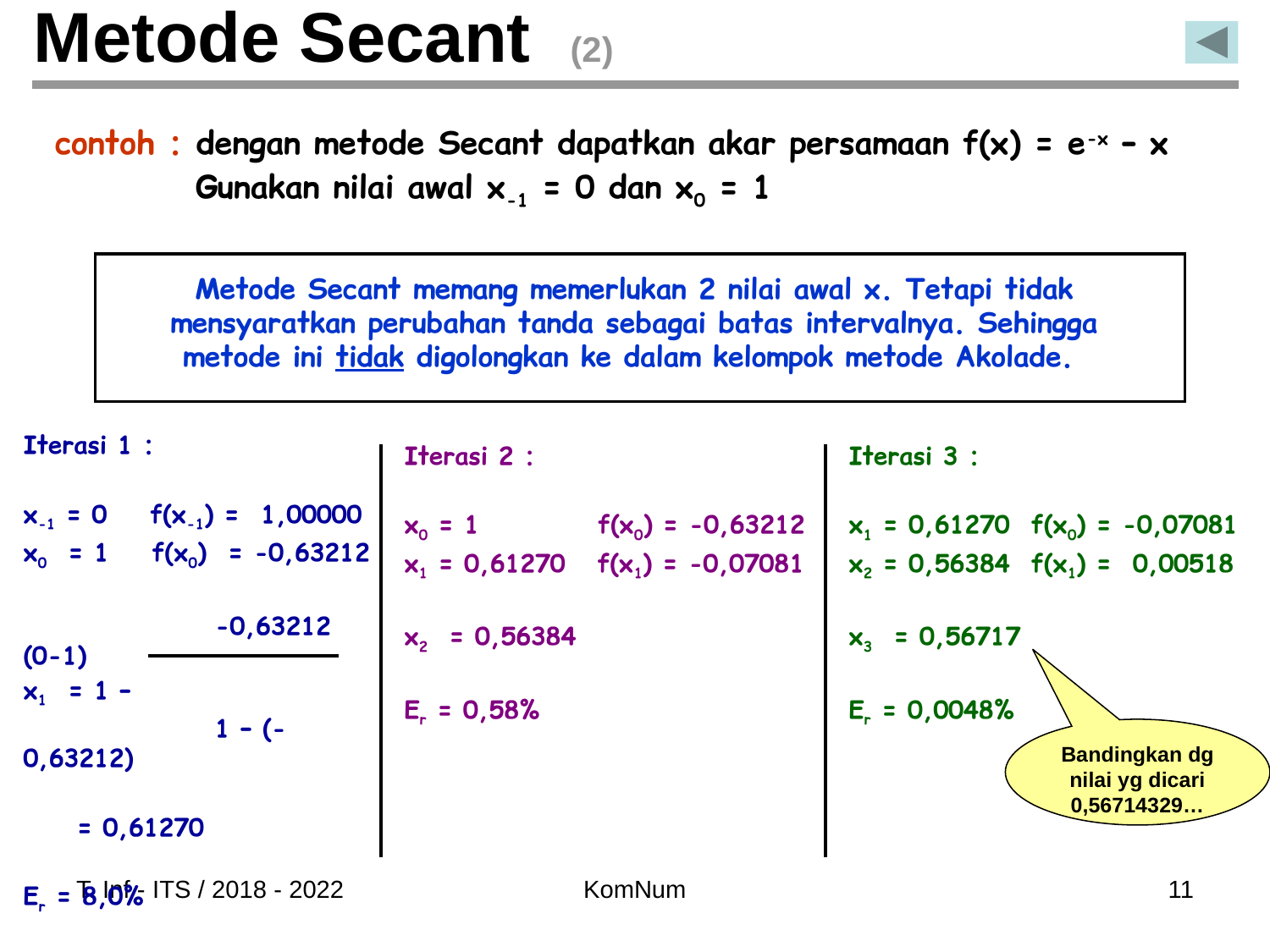

# Metode Secant  (2)

contoh : dengan metode Secant dapatkan akar persamaan f(x) = e-x – x
	 Gunakan nilai awal x-1 = 0 dan x0 = 1

Metode Secant memang memerlukan 2 nilai awal x. Tetapi tidak mensyaratkan perubahan tanda sebagai batas intervalnya. Sehingga metode ini tidak digolongkan ke dalam kelompok metode Akolade.
Iterasi 1 :

x-1 = 0    f(x-1) =  1,00000
x0  = 1    f(x0)  = -0,63212

	      -0,63212 (0-1)
x1  = 1 –
	      1 – (-0,63212)

     = 0,61270

Er = 8,0%
Iterasi 2 :

x0 = 1           f(x0) = -0,63212
x1 = 0,61270   f(x1) = -0,07081

x2  = 0,56384

Er = 0,58%
Iterasi 3 :

x1 = 0,61270  f(x0) = -0,07081
x2 = 0,56384  f(x1) =  0,00518

x3  = 0,56717

Er = 0,0048%
Bandingkan dg nilai yg dicari
0,56714329…
T. Inf - ITS / 2018 - 2022
KomNum
11